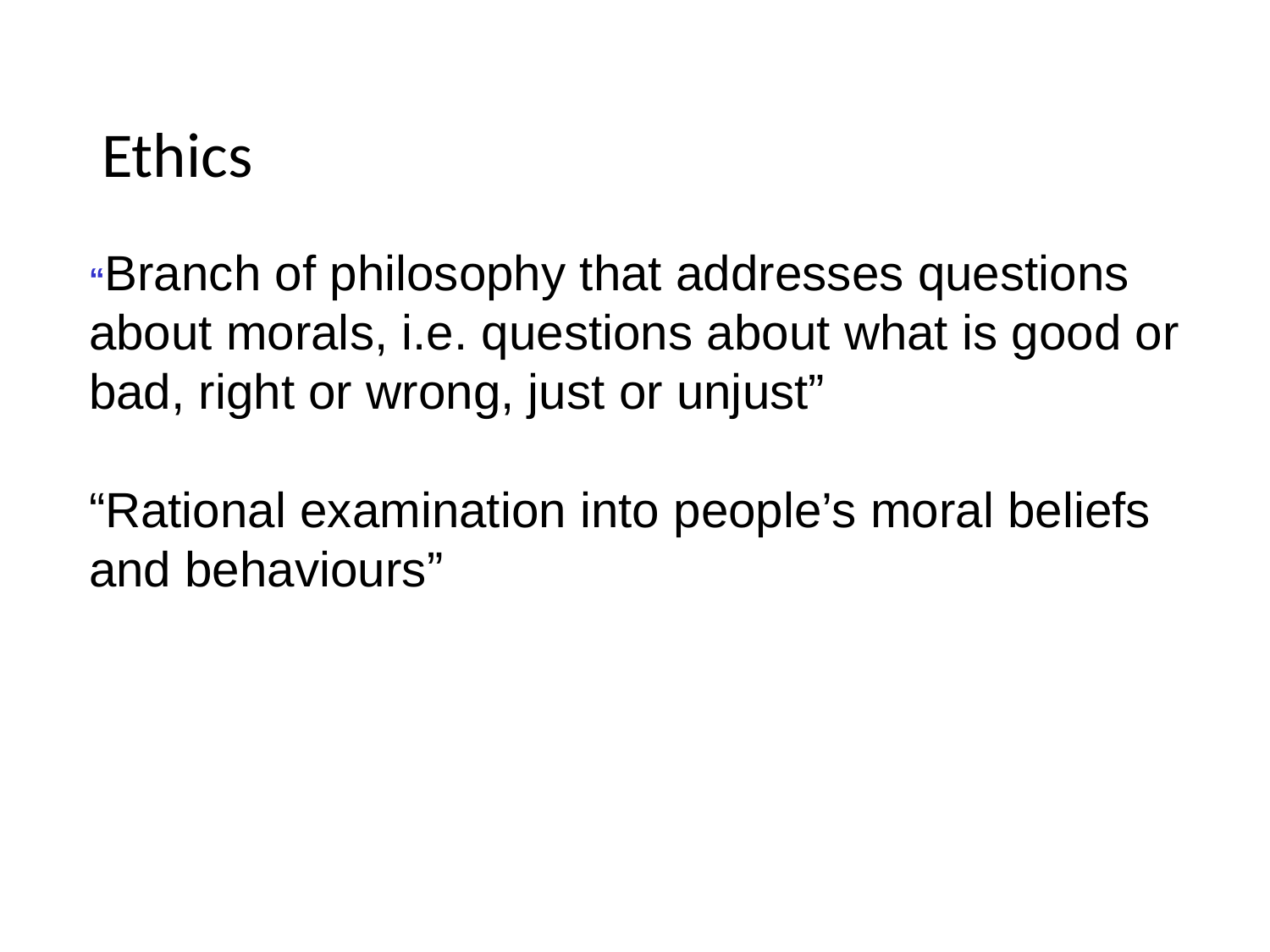

Ethics
“Branch of philosophy that addresses questions about morals, i.e. questions about what is good or bad, right or wrong, just or unjust”

“Rational examination into people’s moral beliefs and behaviours”